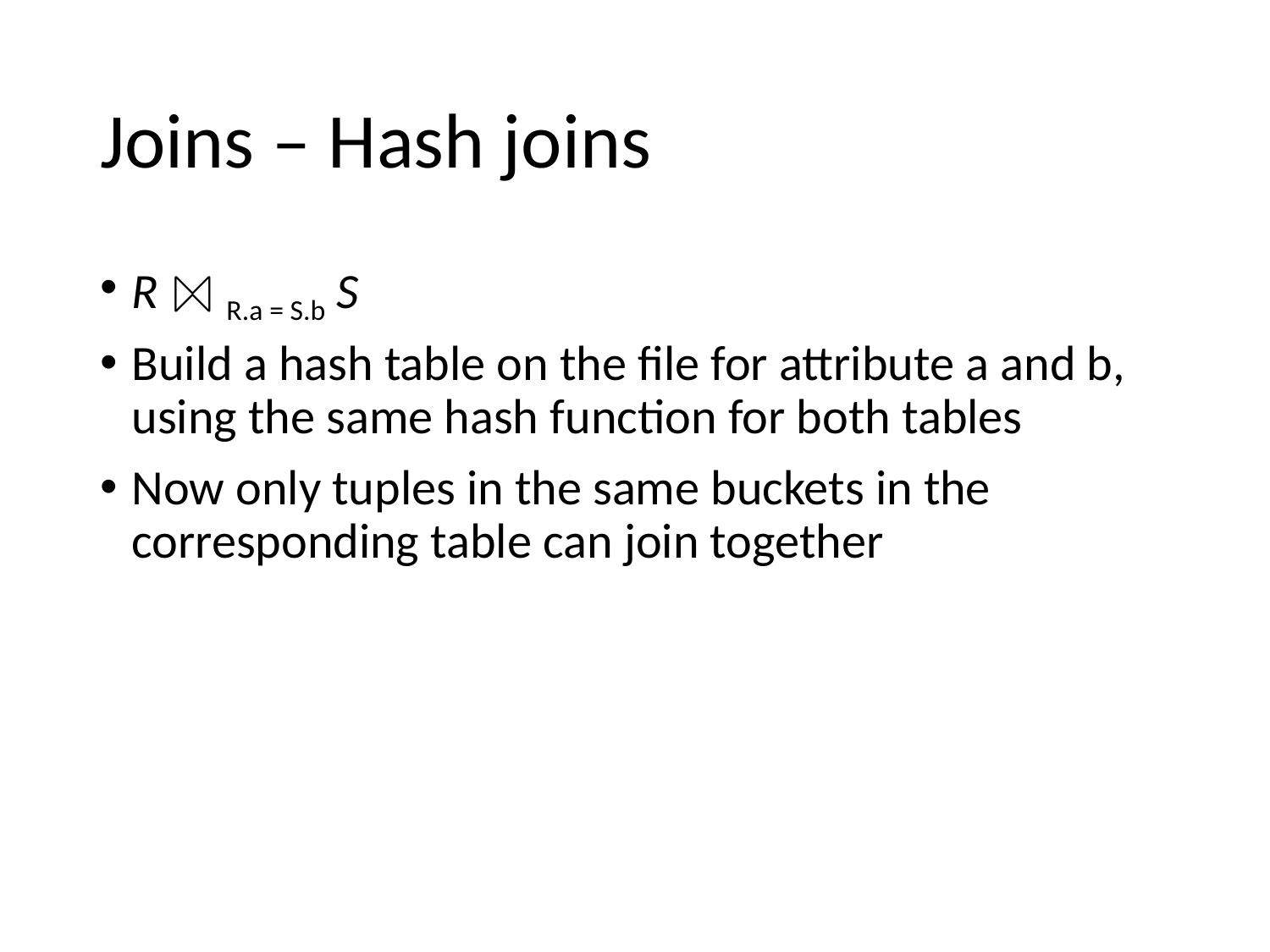

# Joins – Hash joins
R ⨝ R.a = S.b S
Build a hash table on the file for attribute a and b, using the same hash function for both tables
Now only tuples in the same buckets in the corresponding table can join together